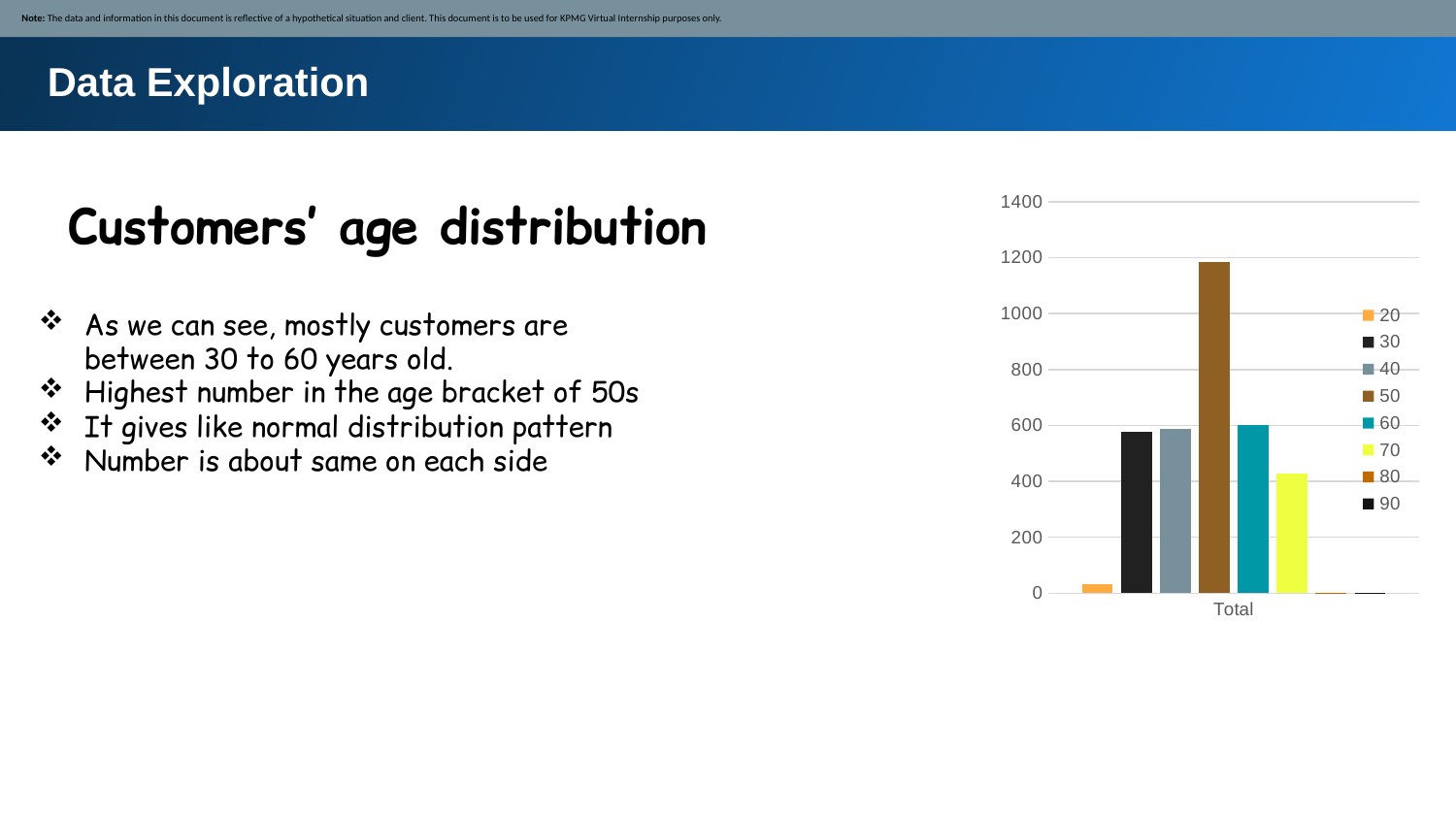

Note: The data and information in this document is reflective of a hypothetical situation and client. This document is to be used for KPMG Virtual Internship purposes only.
Data Exploration
 Customers’ age distribution

### Chart

| Category | 20 | 30 | 40 | 50 | 60 | 70 | 80 | 90 |
|---|---|---|---|---|---|---|---|---|
| Total | 31.0 | 578.0 | 586.0 | 1186.0 | 601.0 | 427.0 | 2.0 | 2.0 |
As we can see, mostly customers are between 30 to 60 years old.
Highest number in the age bracket of 50s
It gives like normal distribution pattern
Number is about same on each side